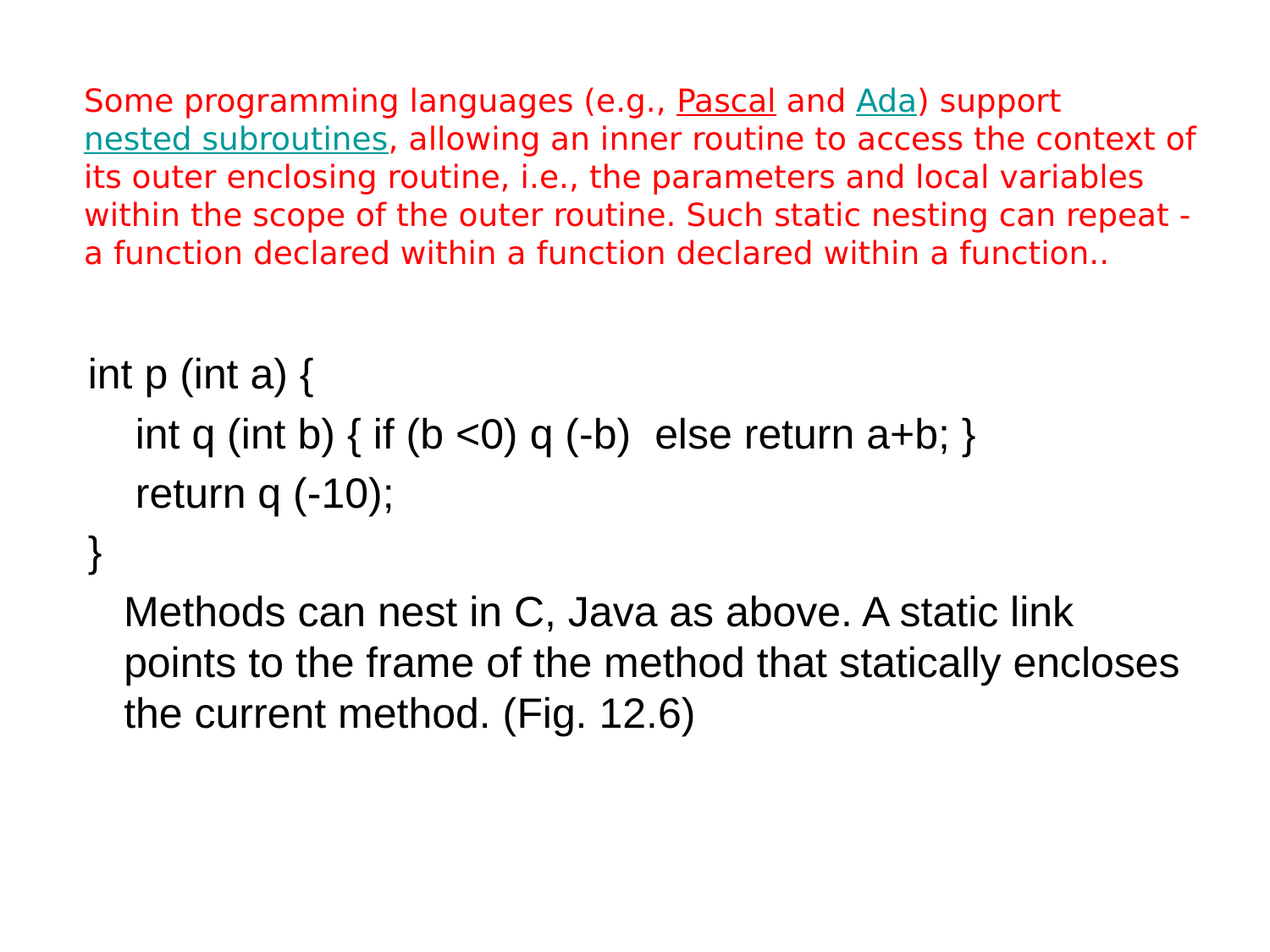

#
Some programming languages (e.g., Pascal and Ada) support nested subroutines, allowing an inner routine to access the context of its outer enclosing routine, i.e., the parameters and local variables within the scope of the outer routine. Such static nesting can repeat - a function declared within a function declared within a function..

 int p (int a) {
     int q (int b) { if (b <0) q (-b)  else return a+b; }
     return q (-10);
 }
    Methods can nest in C, Java as above. A static link points to the frame of the method that statically encloses the current method. (Fig. 12.6)